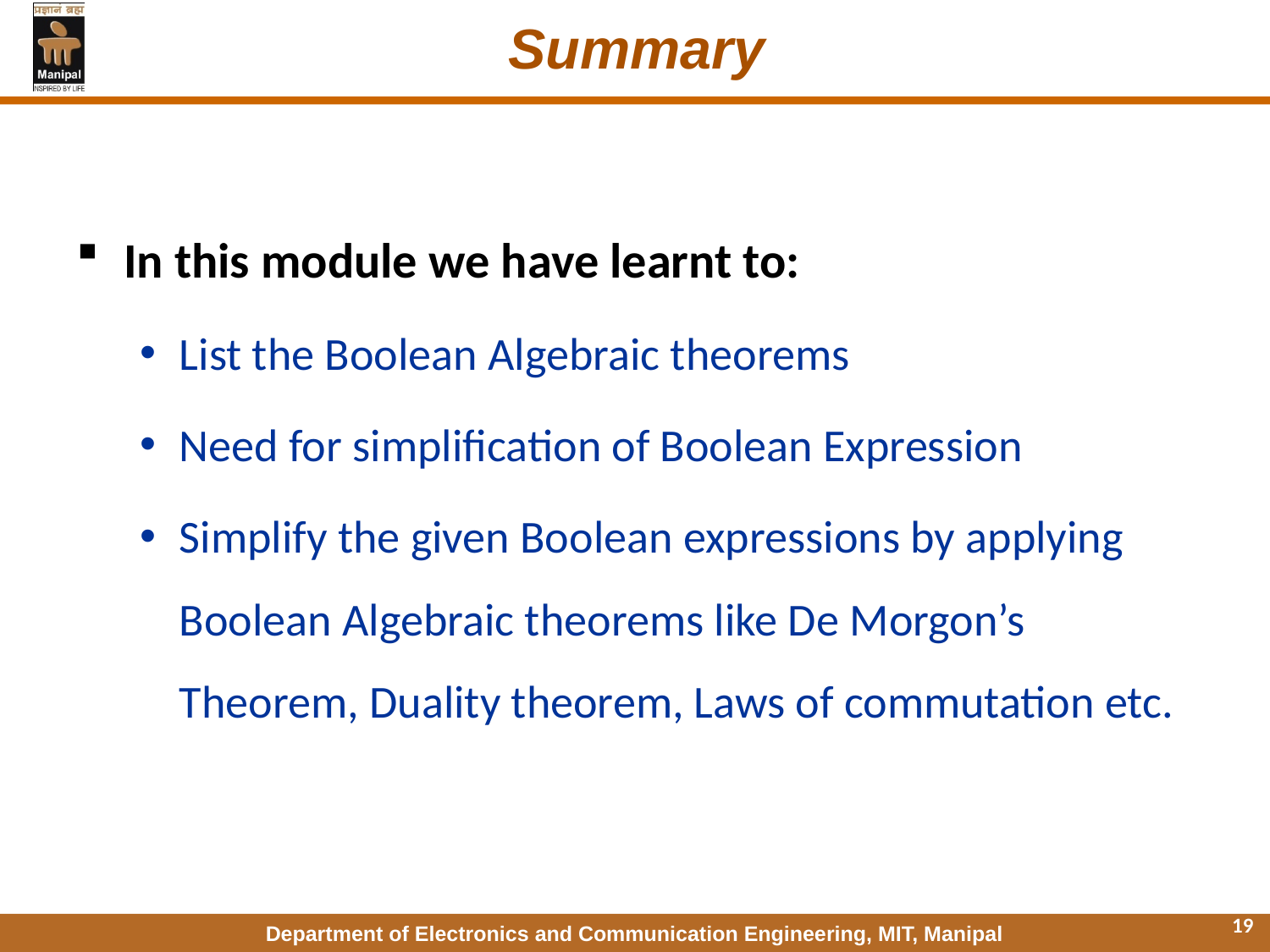

# Summary
In this module we have learnt to:
List the Boolean Algebraic theorems
Need for simplification of Boolean Expression
Simplify the given Boolean expressions by applying Boolean Algebraic theorems like De Morgon’s Theorem, Duality theorem, Laws of commutation etc.

19